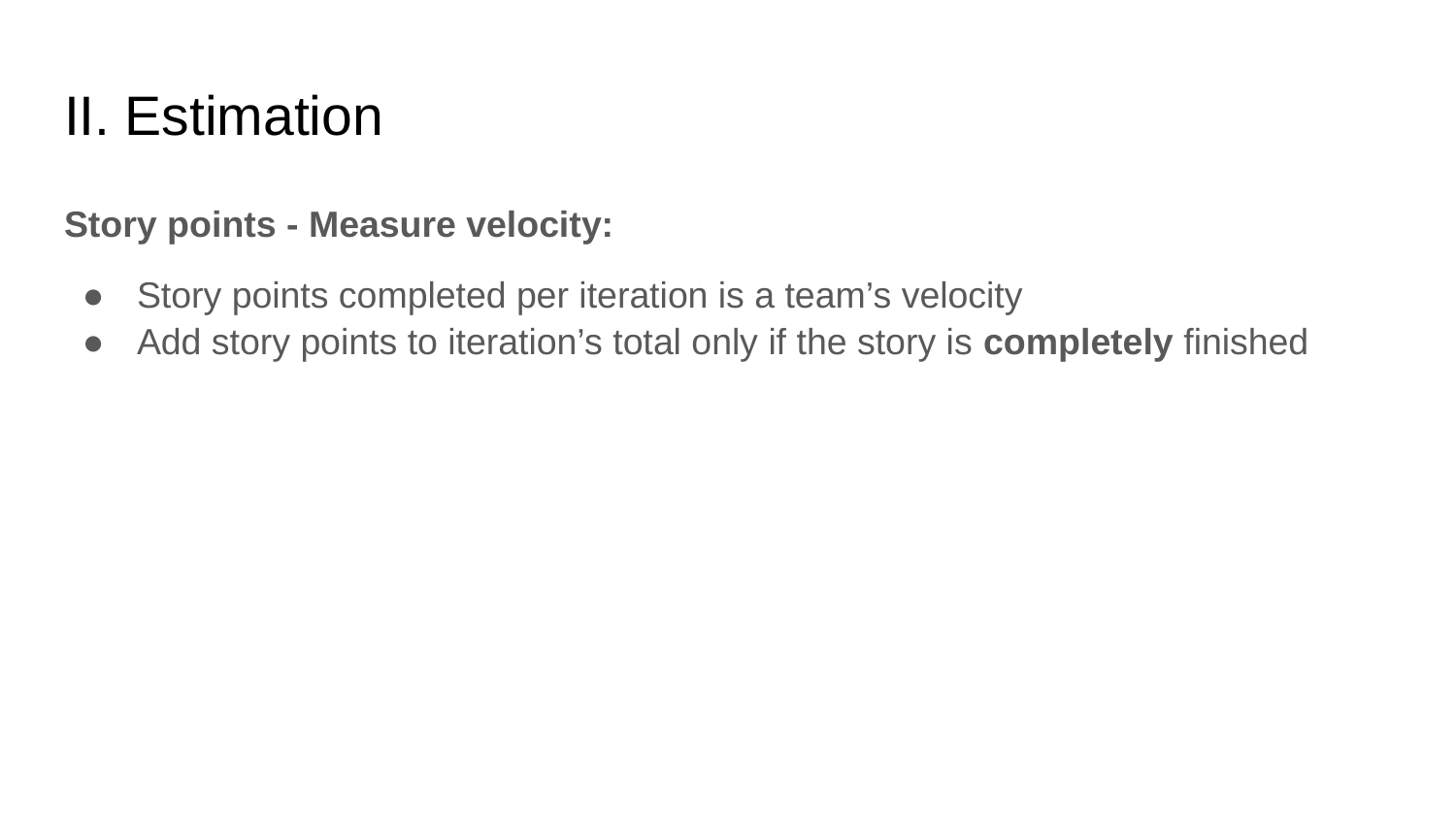

# II. Estimation
Story points - Measure velocity:
Story points completed per iteration is a team’s velocity
Add story points to iteration’s total only if the story is completely finished